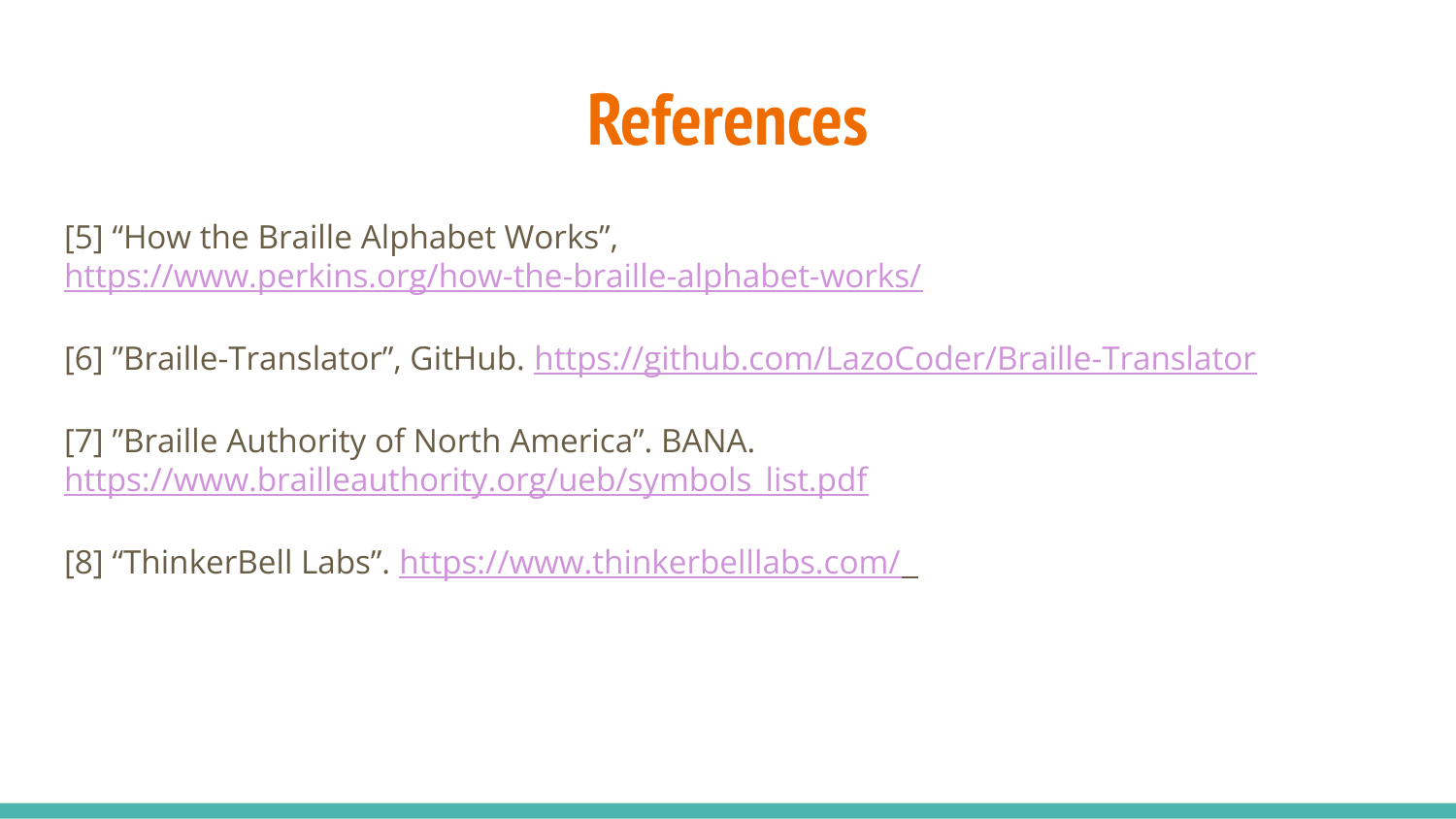

# References
[5] “How the Braille Alphabet Works”, https://www.perkins.org/how-the-braille-alphabet-works/

[6] ”Braille-Translator”, GitHub. https://github.com/LazoCoder/Braille-Translator

[7] ”Braille Authority of North America”. BANA. https://www.brailleauthority.org/ueb/symbols_list.pdf

[8] “ThinkerBell Labs”. https://www.thinkerbelllabs.com/